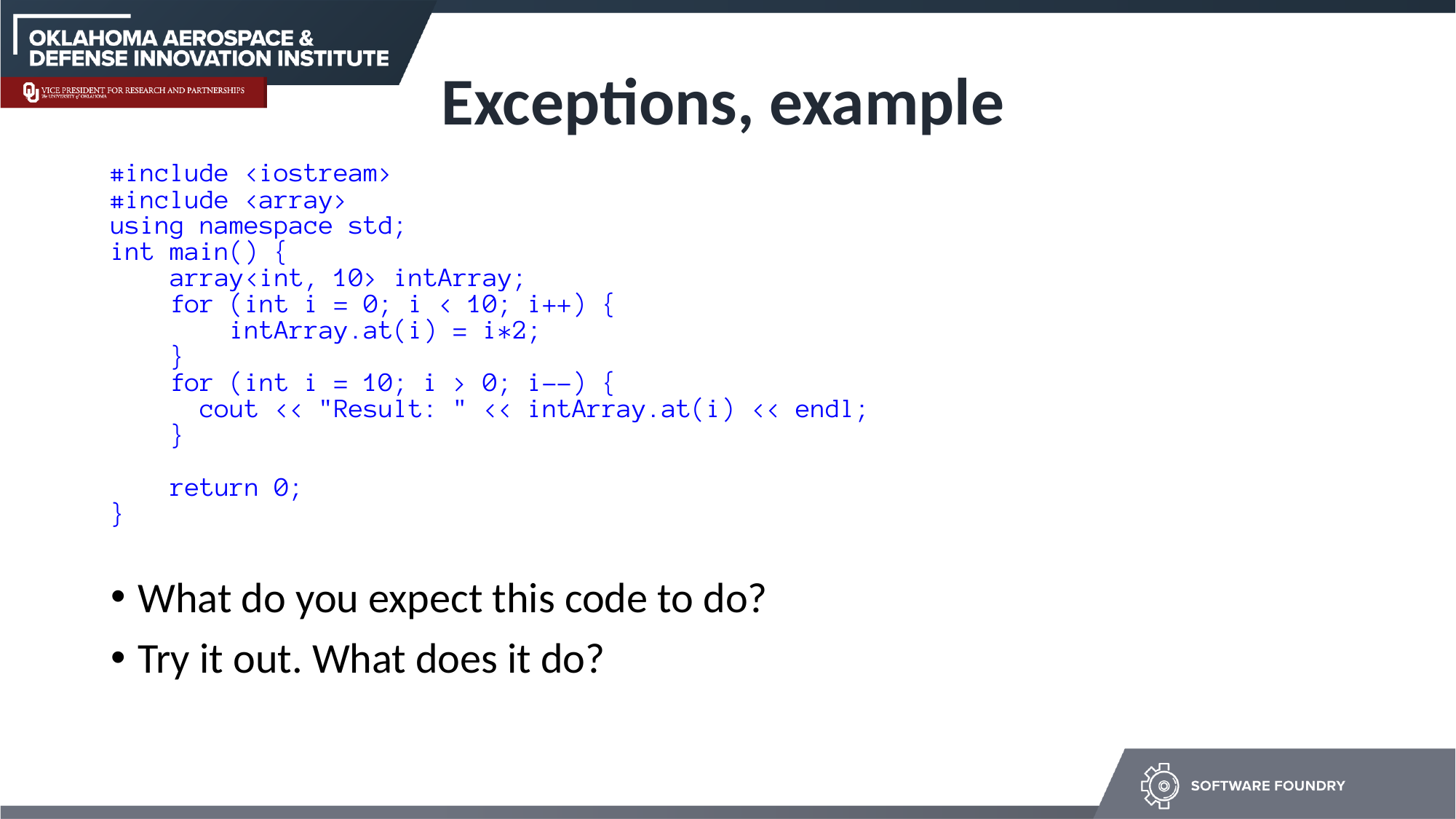

# Exceptions, example
#include <iostream>
#include <array>
using namespace std;
int main() {
    array<int, 10> intArray;
    for (int i = 0; i < 10; i++) {
        intArray.at(i) = i*2;
    }
    for (int i = 10; i > 0; i--) {
      cout << "Result: " << intArray.at(i) << endl;
    }

    return 0;
}

What do you expect this code to do?
Try it out. What does it do?